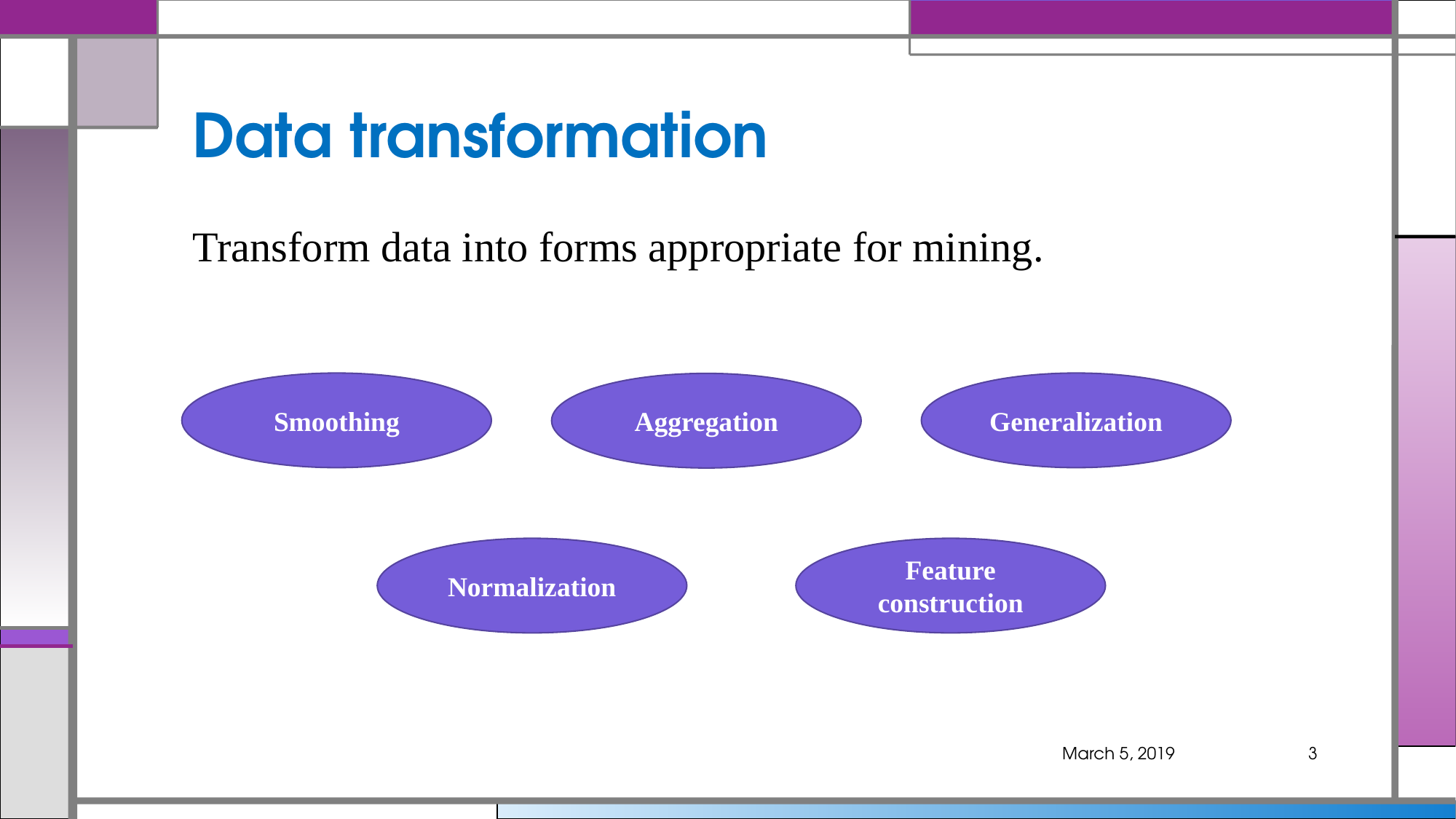

# Data transformation
Transform data into forms appropriate for mining.
Smoothing
Generalization
Aggregation
Normalization
Feature construction
March 5, 2019
3